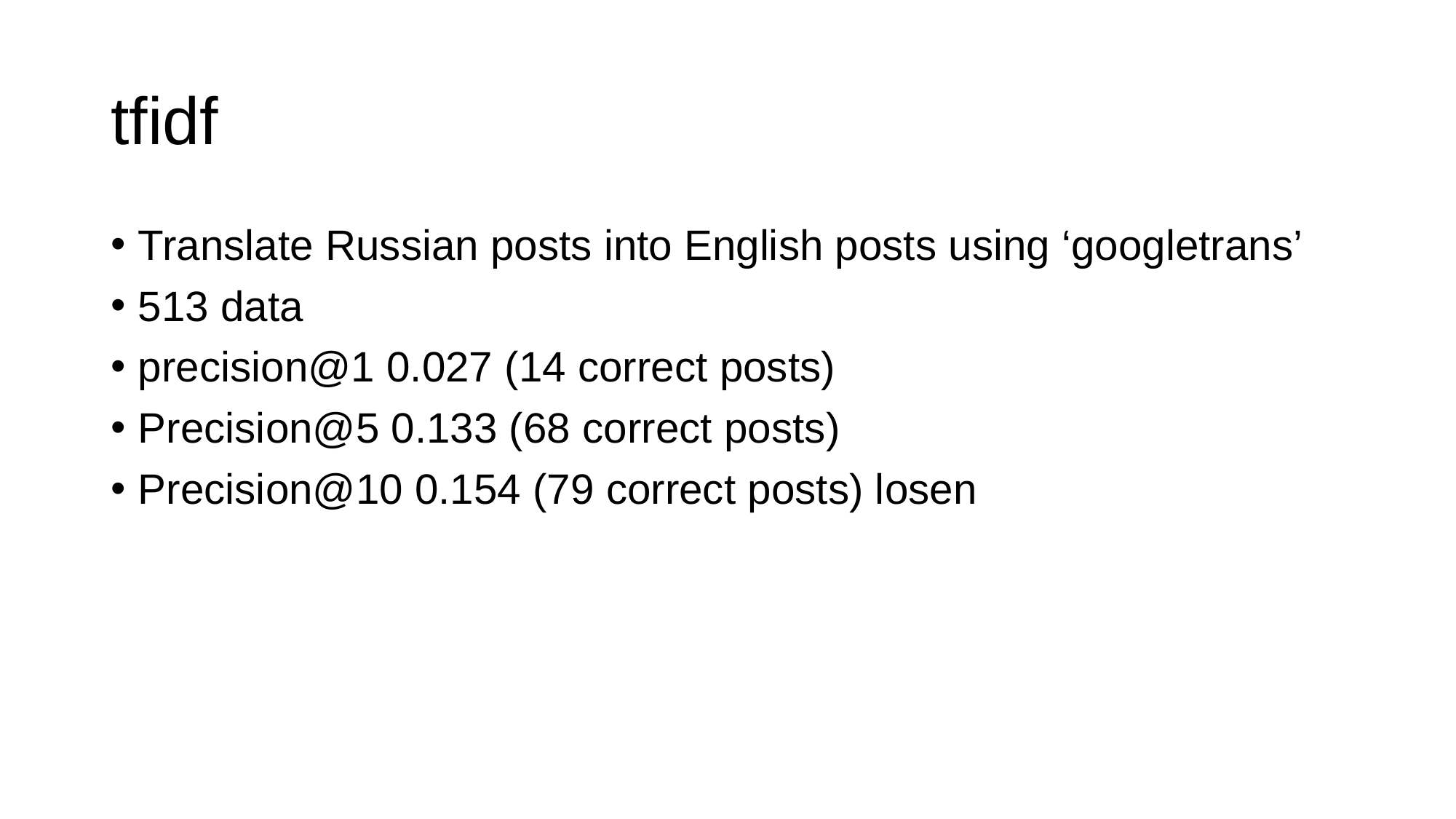

# tfidf
Translate Russian posts into English posts using ‘googletrans’
513 data
precision@1 0.027 (14 correct posts)
Precision@5 0.133 (68 correct posts)
Precision@10 0.154 (79 correct posts) losen